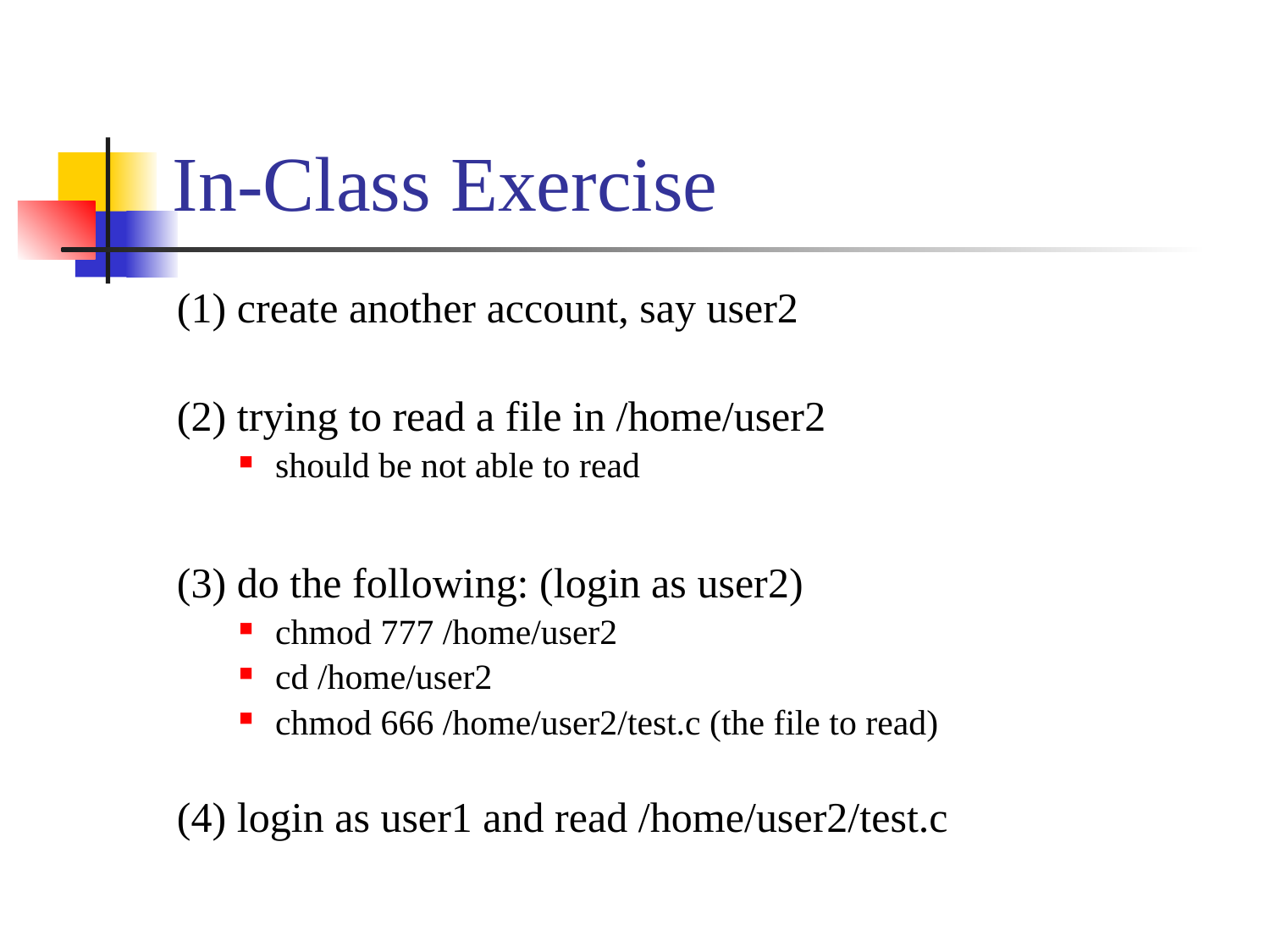

# In-Class Exercise
(1) create another account, say user2

(2) trying to read a file in /home/user2
should be not able to read

(3) do the following: (login as user2)
chmod 777 /home/user2
cd /home/user2
chmod 666 /home/user2/test.c (the file to read)

(4) login as user1 and read /home/user2/test.c